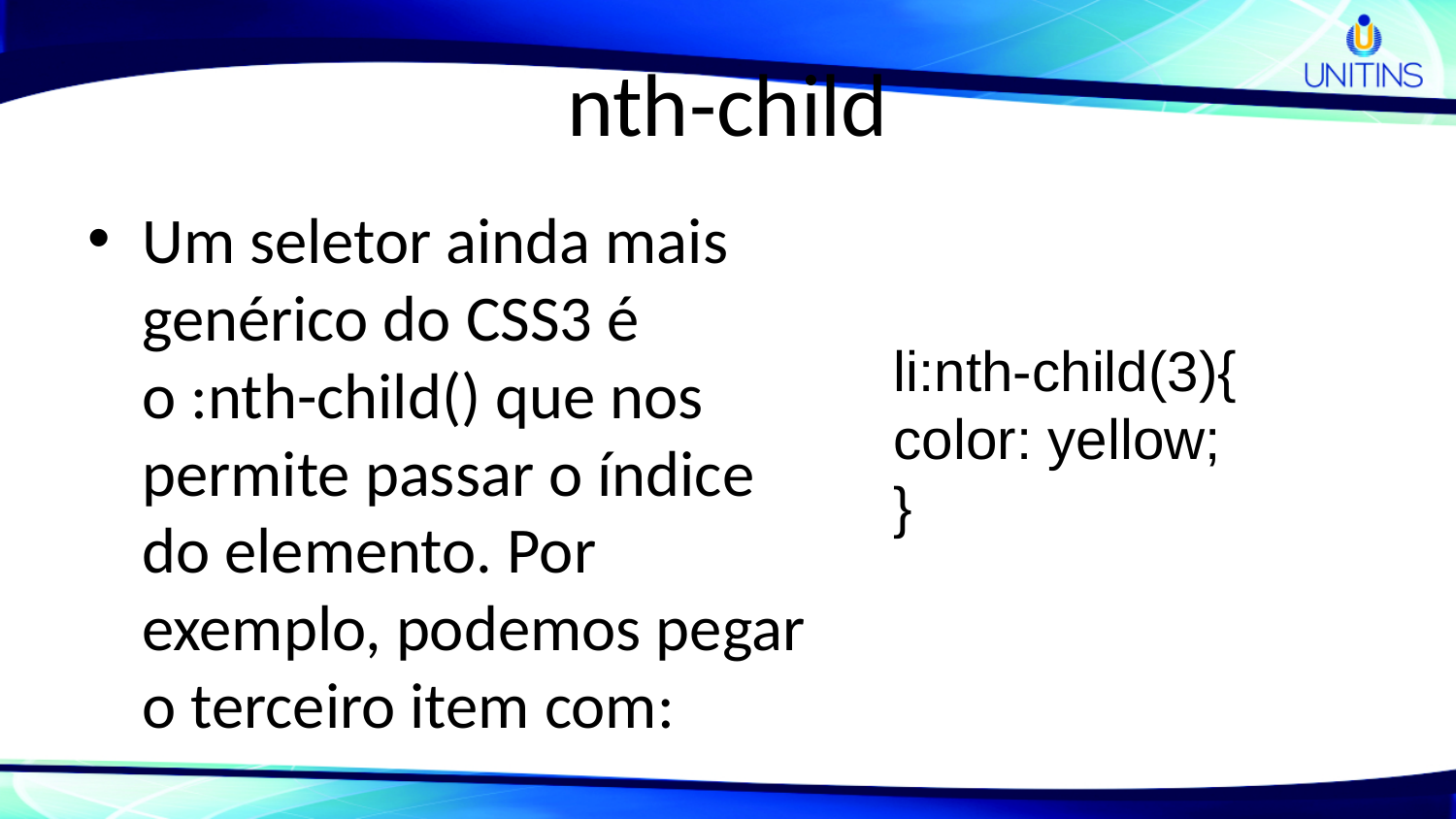

# nth-child
Um seletor ainda mais genérico do CSS3 é o :nth-child() que nos permite passar o índice do elemento. Por exemplo, podemos pegar o terceiro item com:

li:nth-child(3){
color: yellow;
}